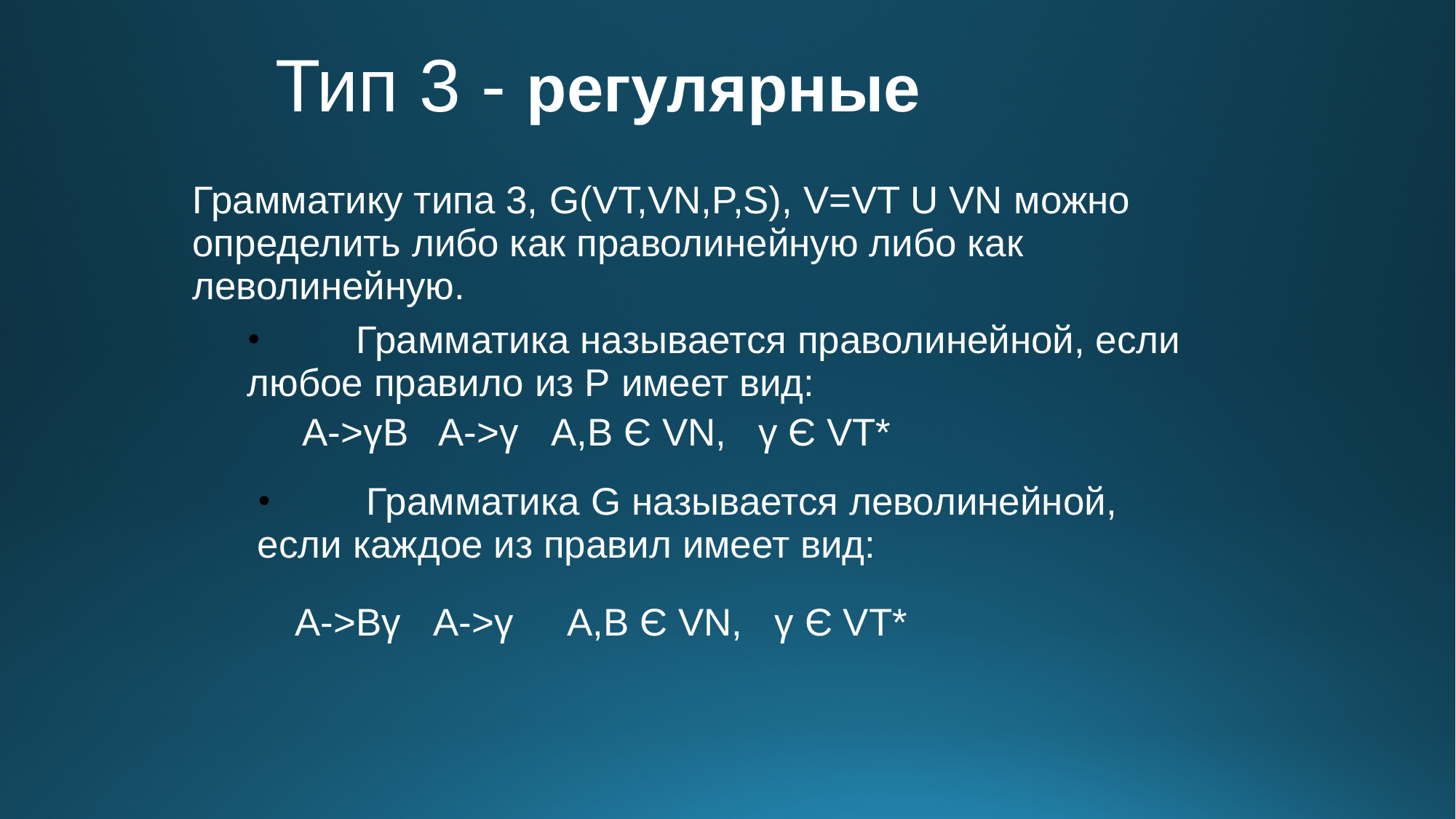

# Тип 3 - регулярные

Грамматику типа 3, G(VT,VN,P,S), V=VT U VN можно определить либо как праволинейную либо как леволинейную.
	Грамматика называется праволинейной, если любое правило из P имеет вид:
A->γB   A->γ   A,B Є VN,   γ Є VT*
	Грамматика G называется леволинейной, если каждое из правил имеет вид:
A->Bγ   A->γ     A,B Є VN,   γ Є VT*